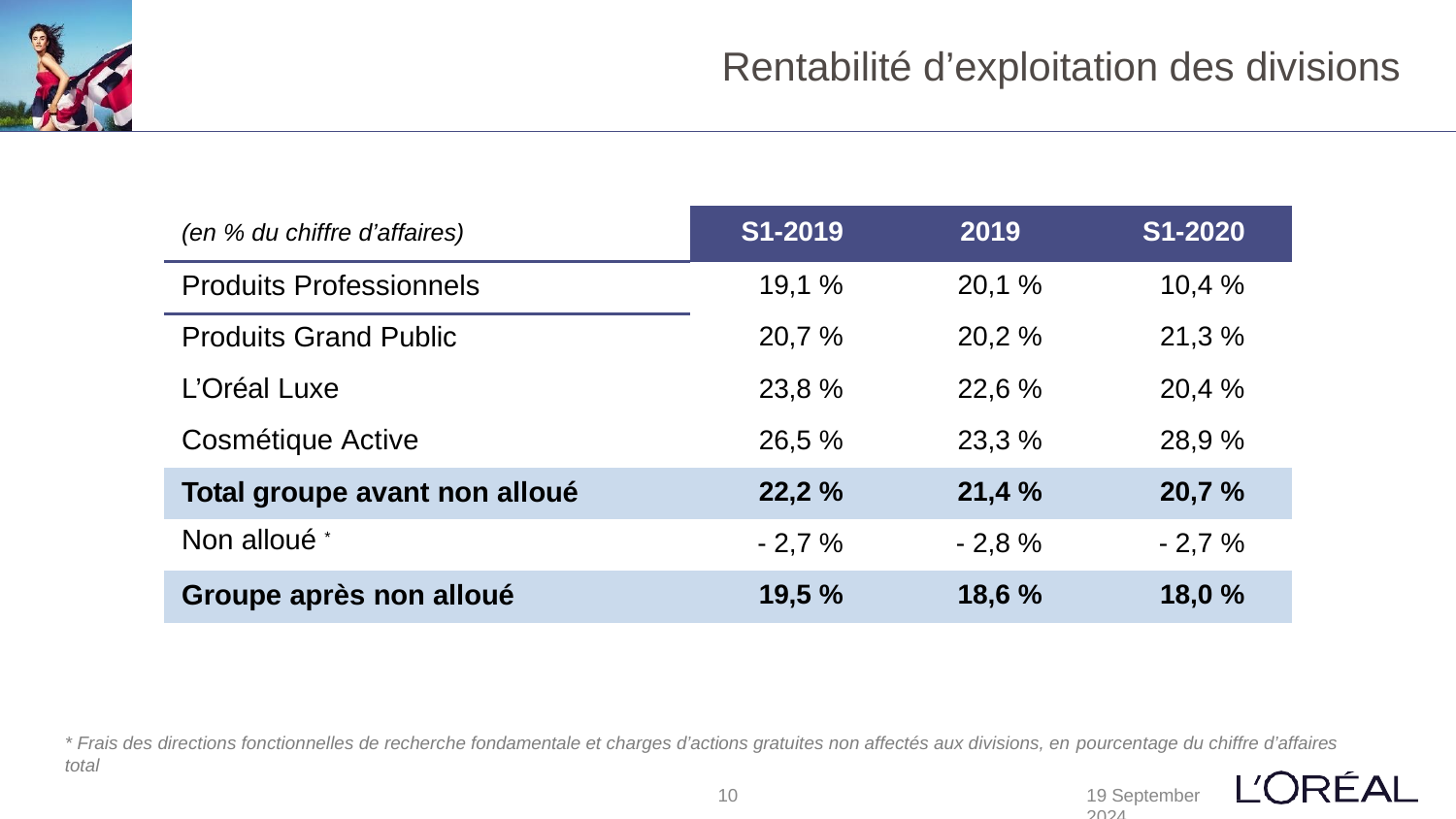

# Rentabilité d’exploitation des divisions
| (en % du chiffre d’affaires) | S1-2019 | 2019 | S1-2020 |
| --- | --- | --- | --- |
| Produits Professionnels | 19,1 % | 20,1 % | 10,4 % |
| Produits Grand Public | 20,7 % | 20,2 % | 21,3 % |
| L’Oréal Luxe | 23,8 % | 22,6 % | 20,4 % |
| Cosmétique Active | 26,5 % | 23,3 % | 28,9 % |
| Total groupe avant non alloué | 22,2 % | 21,4 % | 20,7 % |
| Non alloué \* | - 2,7 % | - 2,8 % | - 2,7 % |
| Groupe après non alloué | 19,5 % | 18,6 % | 18,0 % |
* Frais des directions fonctionnelles de recherche fondamentale et charges d’actions gratuites non affectés aux divisions, en pourcentage du chiffre d’affaires total
10
19 September 2024